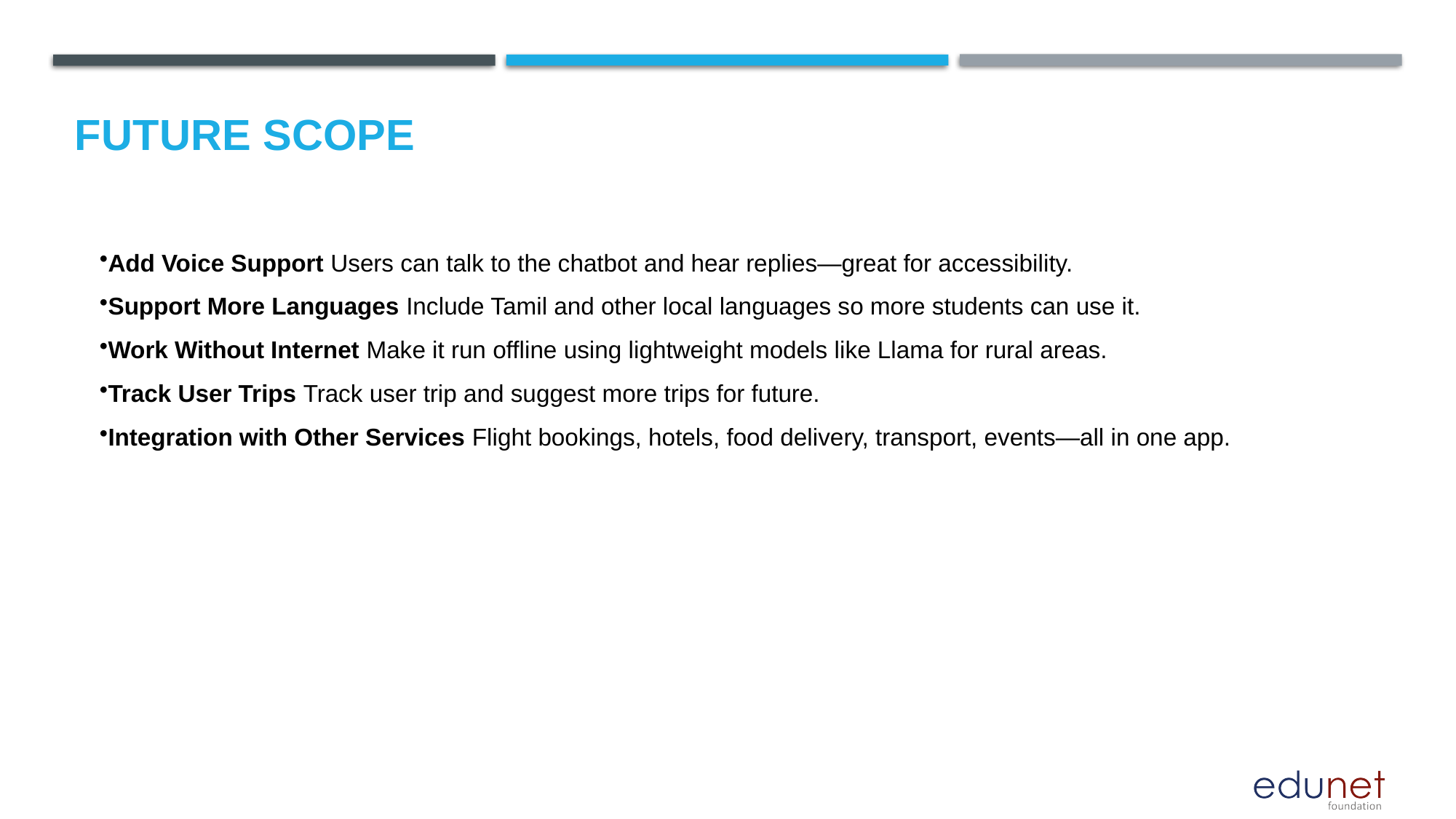

Future scope
Add Voice Support Users can talk to the chatbot and hear replies—great for accessibility.
Support More Languages Include Tamil and other local languages so more students can use it.
Work Without Internet Make it run offline using lightweight models like Llama for rural areas.
Track User Trips Track user trip and suggest more trips for future.
Integration with Other Services Flight bookings, hotels, food delivery, transport, events—all in one app.